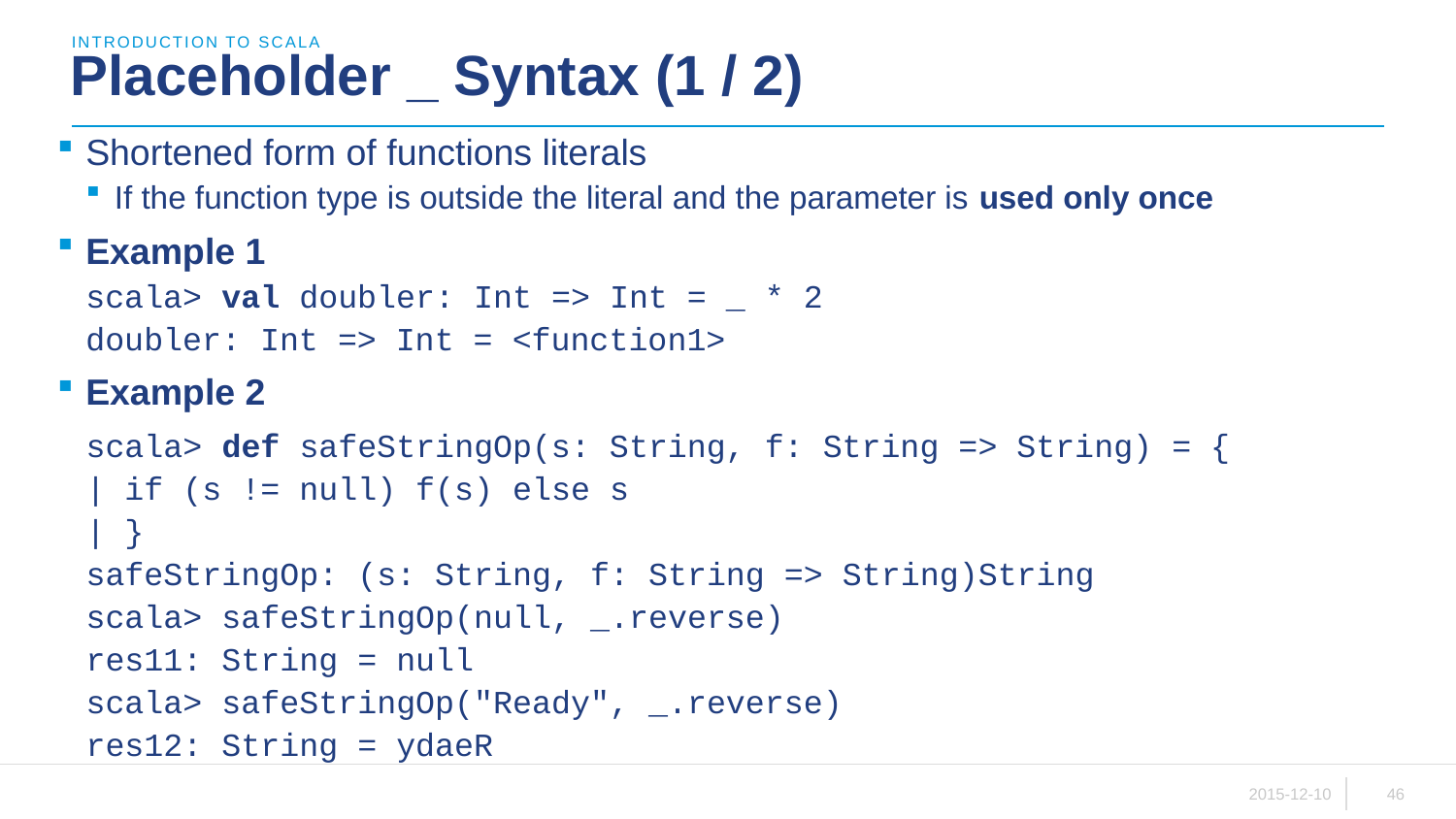

introduction to scala
# Placeholder _ Syntax (1 / 2)
Shortened form of functions literals
If the function type is outside the literal and the parameter is used only once
Example 1
scala> val doubler: Int => Int = _ * 2
doubler: Int => Int = <function1>
Example 2
scala> def safeStringOp(s: String, f: String => String) = {
| if (s != null) f(s) else s
| }
safeStringOp: (s: String, f: String => String)String
scala> safeStringOp(null, _.reverse)
res11: String = null
scala> safeStringOp("Ready", _.reverse)
res12: String = ydaeR